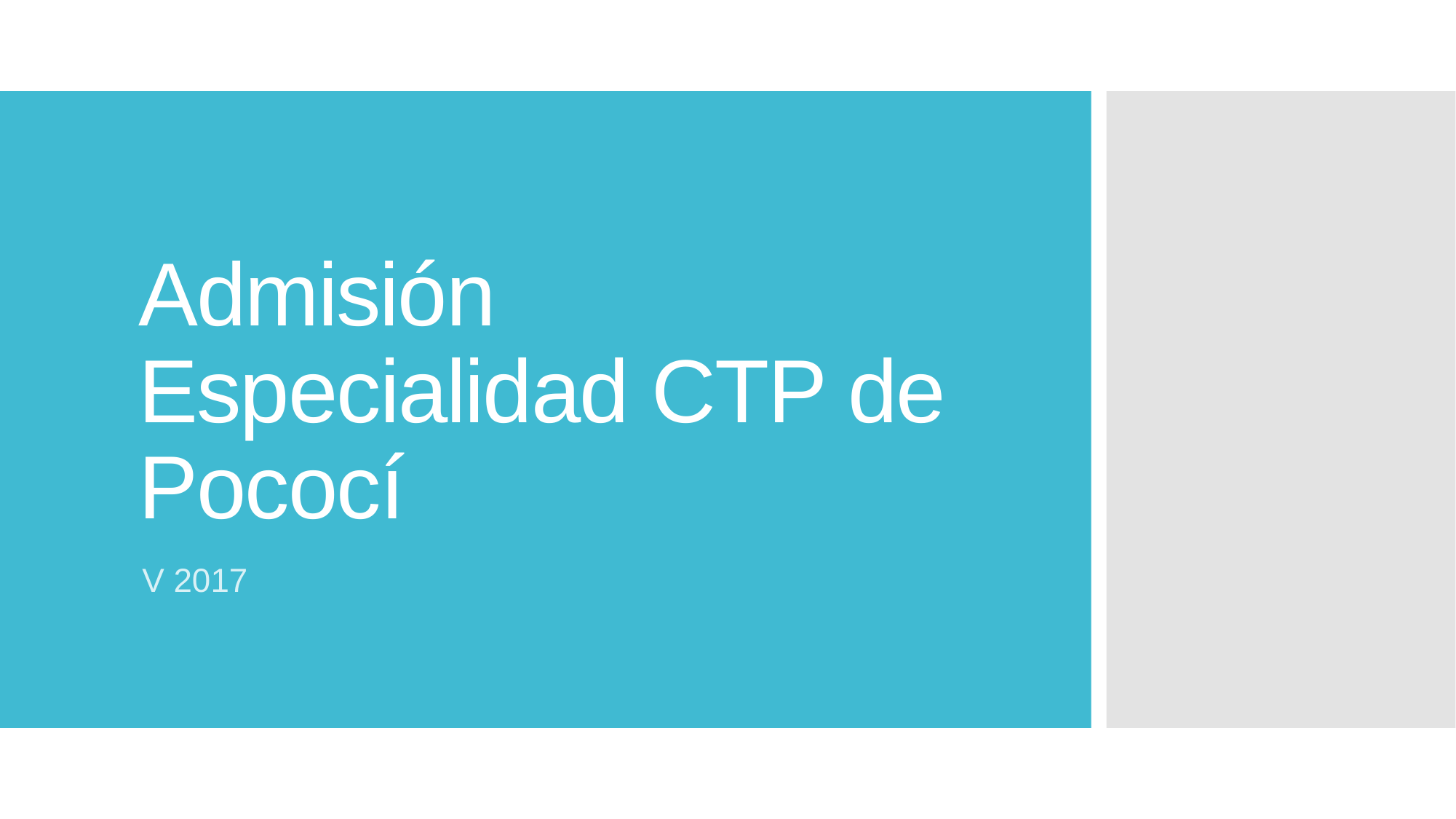

# Admisión Especialidad CTP de Pococí
V 2017